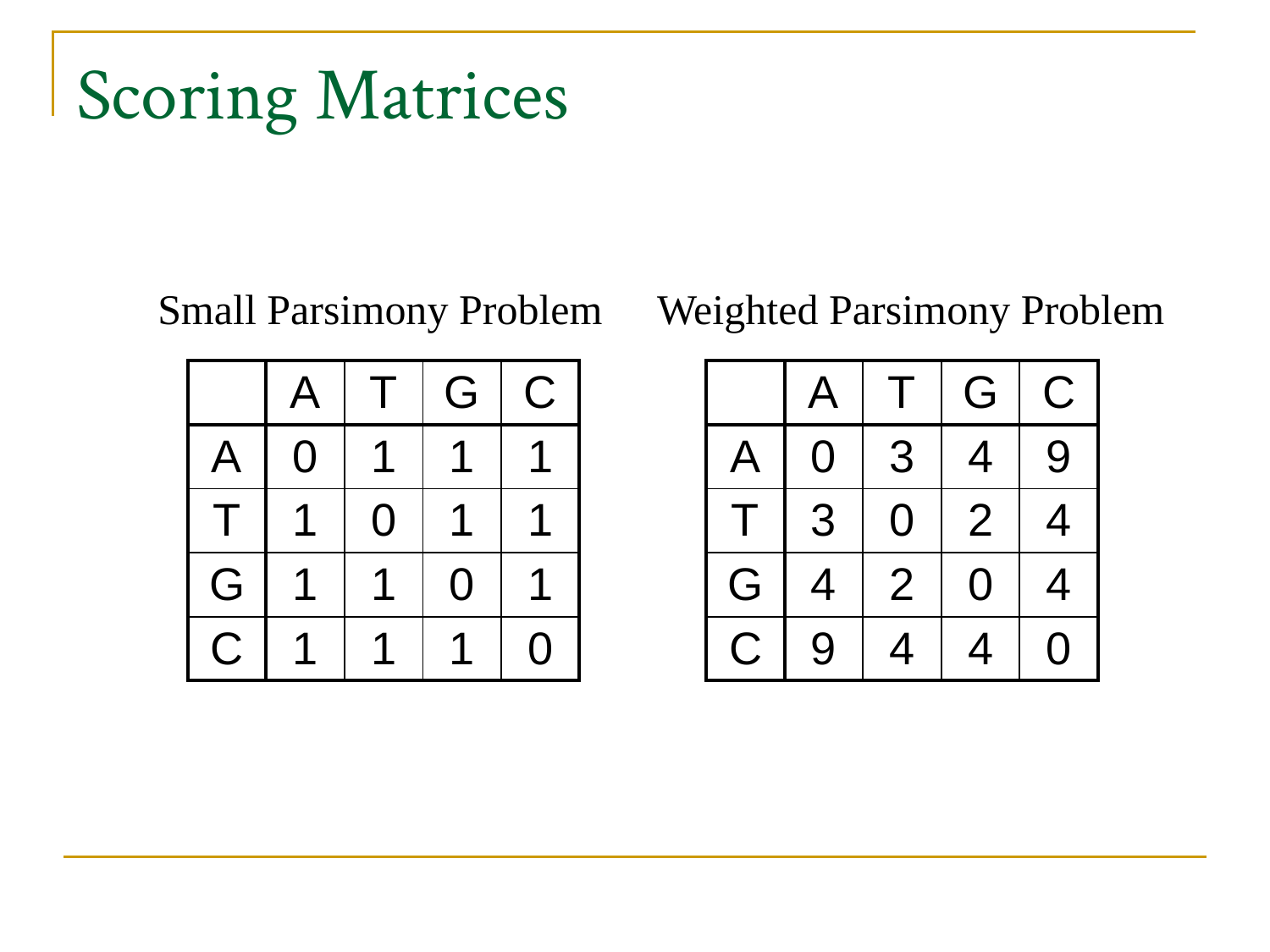

# Scoring Matrices
Small Parsimony Problem
Weighted Parsimony Problem
|  | A | T | G | C |
| --- | --- | --- | --- | --- |
| A | 0 | 1 | 1 | 1 |
| T | 1 | 0 | 1 | 1 |
| G | 1 | 1 | 0 | 1 |
| C | 1 | 1 | 1 | 0 |
|  | A | T | G | C |
| --- | --- | --- | --- | --- |
| A | 0 | 3 | 4 | 9 |
| T | 3 | 0 | 2 | 4 |
| G | 4 | 2 | 0 | 4 |
| C | 9 | 4 | 4 | 0 |